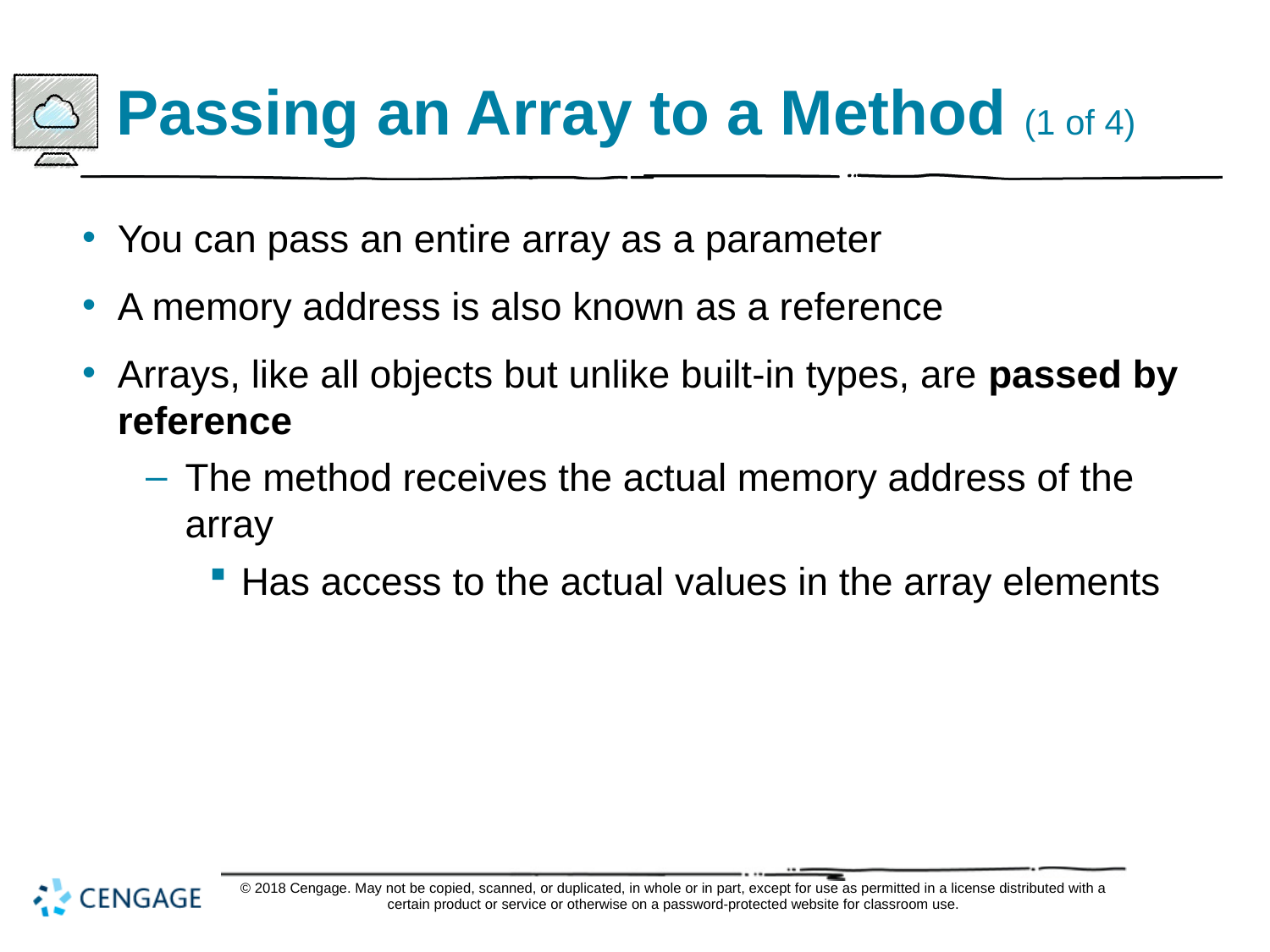

# Passing an Array to a Method (1 of 4)
You can pass an entire array as a parameter
A memory address is also known as a reference
Arrays, like all objects but unlike built-in types, are passed by reference
The method receives the actual memory address of the array
Has access to the actual values in the array elements
© 2018 Cengage. May not be copied, scanned, or duplicated, in whole or in part, except for use as permitted in a license distributed with a certain product or service or otherwise on a password-protected website for classroom use.